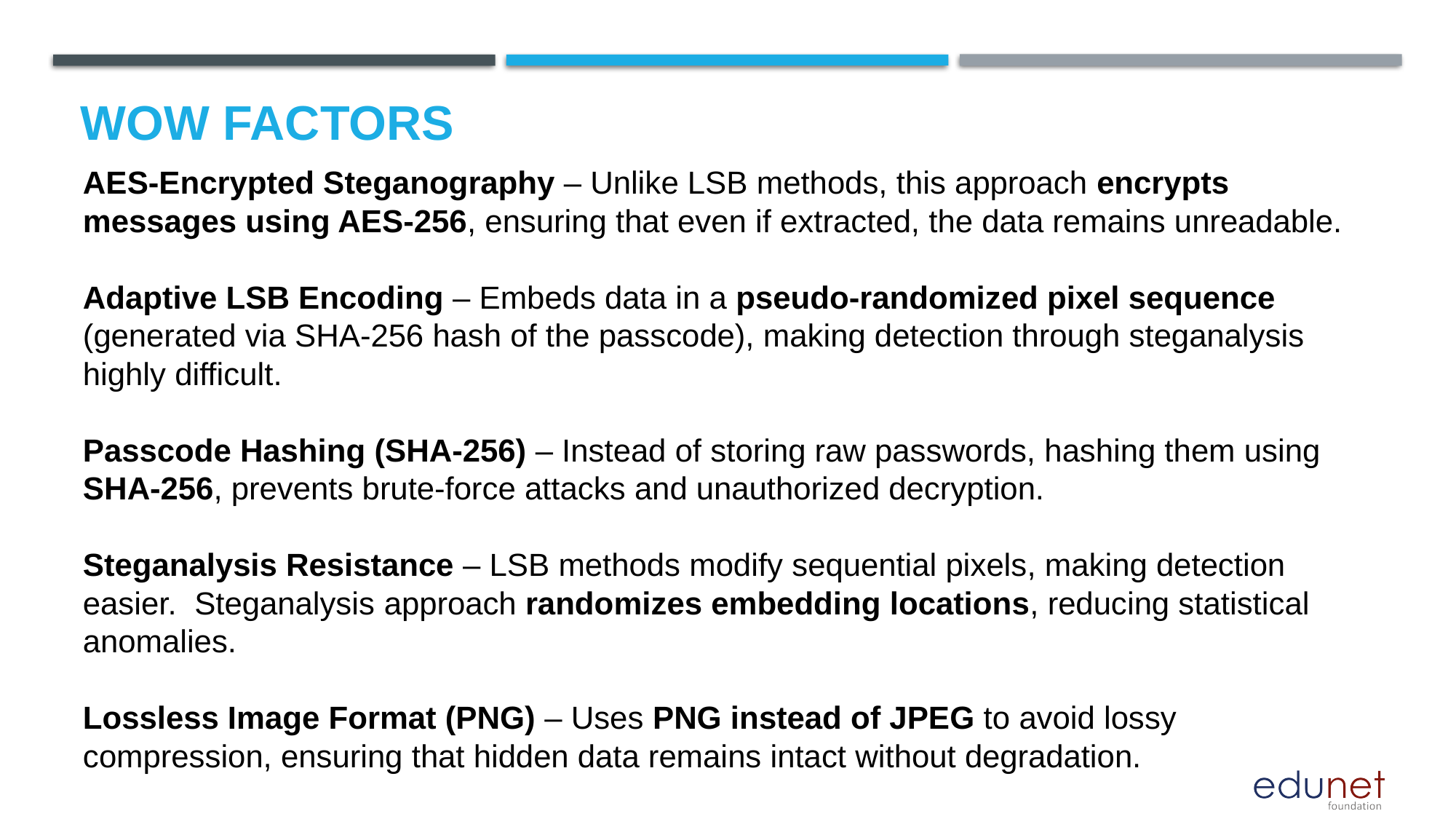

# Wow factors
AES-Encrypted Steganography – Unlike LSB methods, this approach encrypts messages using AES-256, ensuring that even if extracted, the data remains unreadable.
Adaptive LSB Encoding – Embeds data in a pseudo-randomized pixel sequence (generated via SHA-256 hash of the passcode), making detection through steganalysis highly difficult.
Passcode Hashing (SHA-256) – Instead of storing raw passwords, hashing them using SHA-256, prevents brute-force attacks and unauthorized decryption.
Steganalysis Resistance – LSB methods modify sequential pixels, making detection easier.  Steganalysis approach randomizes embedding locations, reducing statistical anomalies.
Lossless Image Format (PNG) – Uses PNG instead of JPEG to avoid lossy compression, ensuring that hidden data remains intact without degradation.